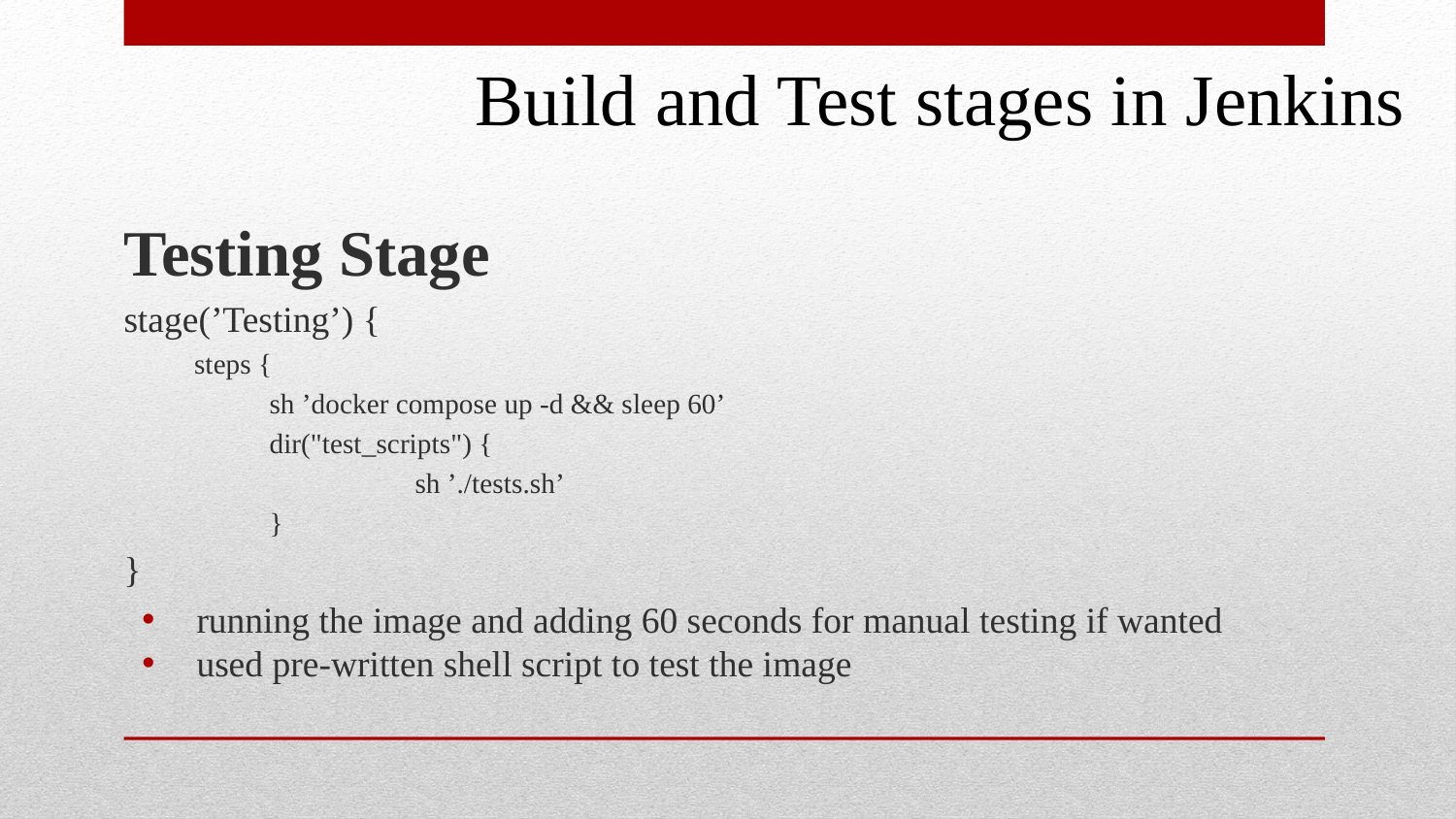

Build and Test stages in Jenkins
Testing Stage
stage(’Testing’) {
          steps {
	sh ’docker compose up -d && sleep 60’
	dir("test_scripts") {
		sh ’./tests.sh’
	}
}
running the image and adding 60 seconds for manual testing if wanted
used pre-written shell script to test the image